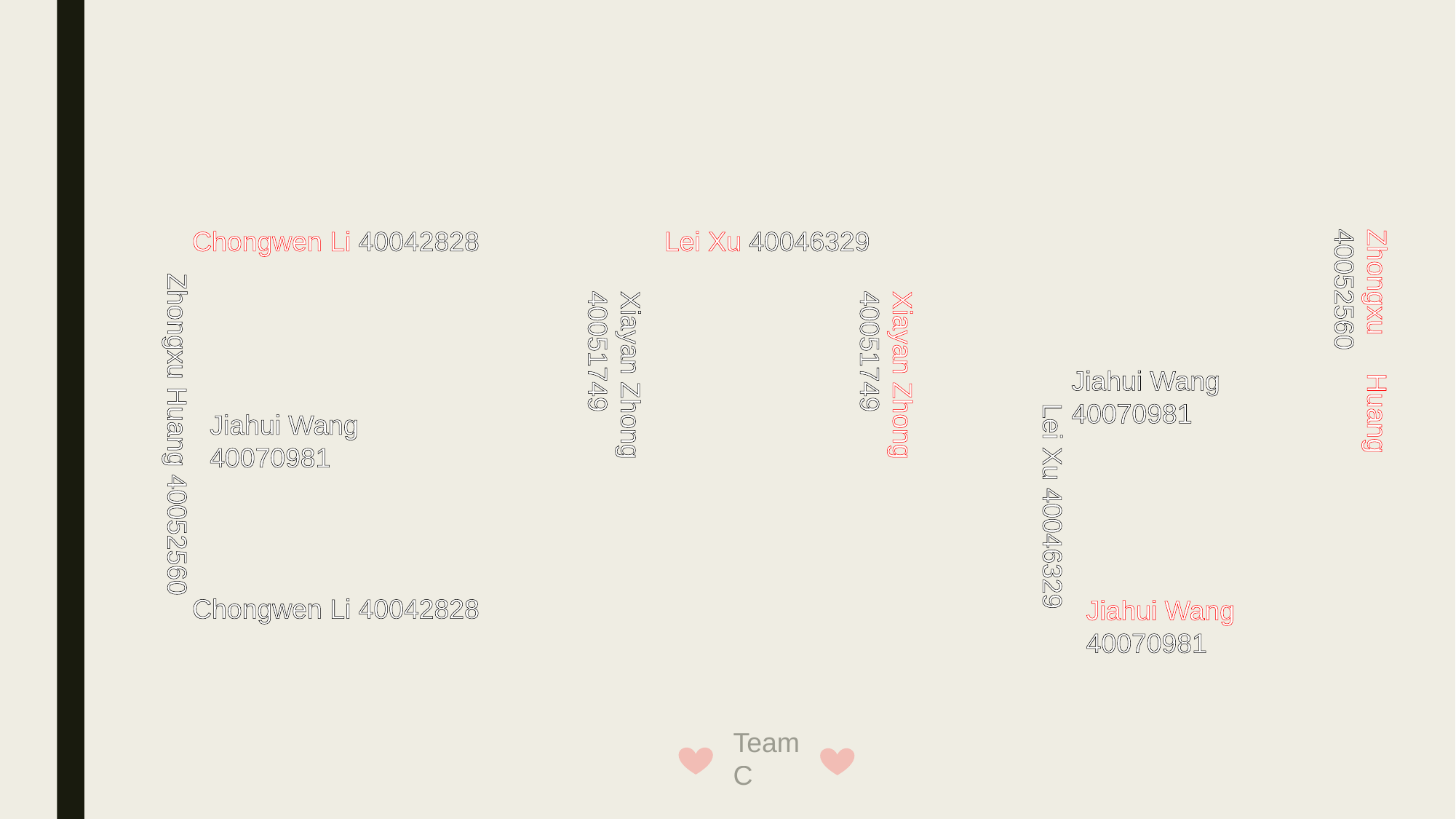

Chongwen Li 40042828
Lei Xu 40046329
Jiahui Wang 40070981
Jiahui Wang 40070981
Zhongxu     Huang       40052560
Zhongxu Huang 40052560
Xiayan Zhong 40051749
Xiayan Zhong 40051749
Lei Xu 40046329
Chongwen Li 40042828
Jiahui Wang 40070981
Team C